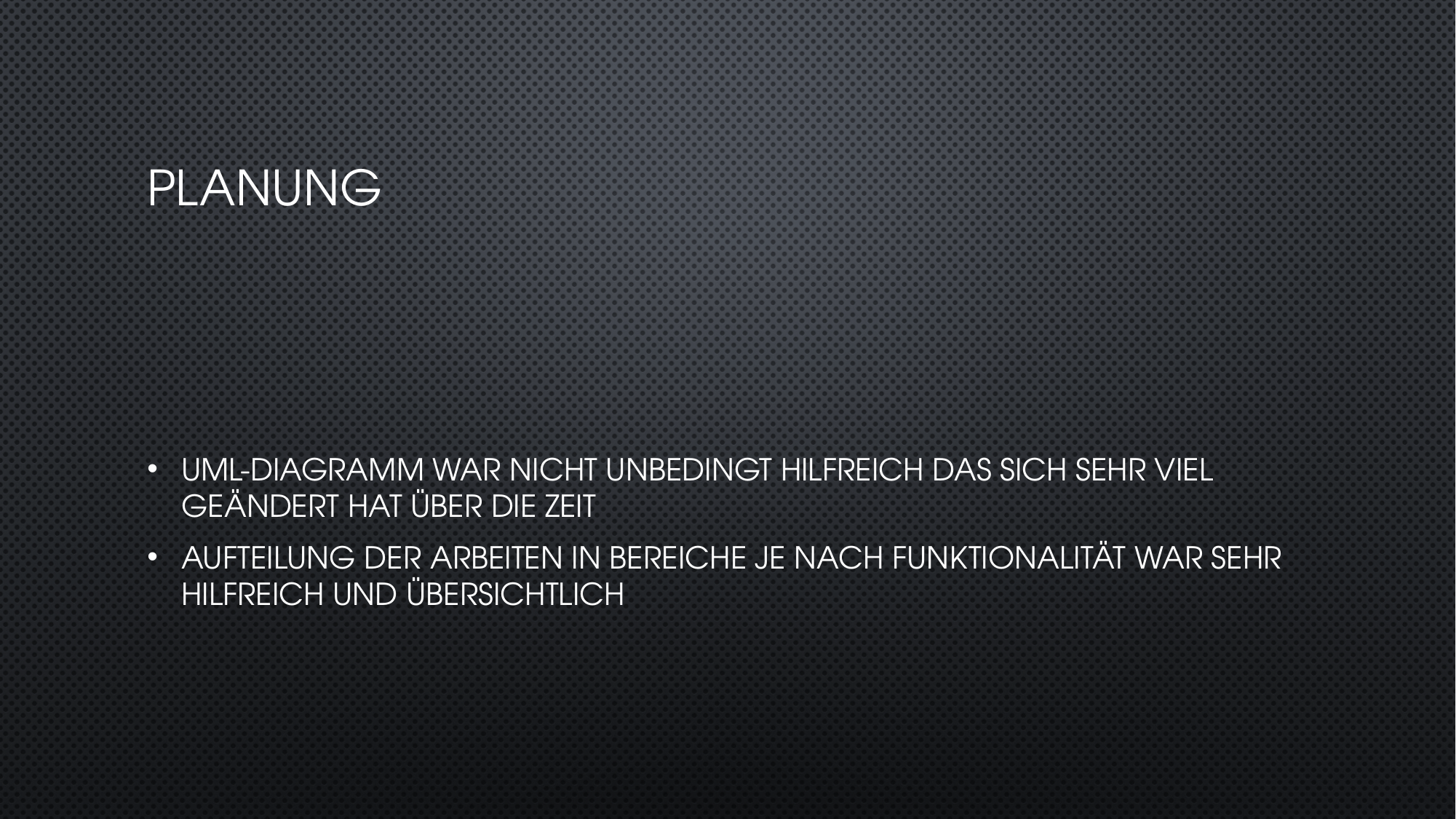

# Planung

UML-Diagramm war nicht unbedingt Hilfreich das sich sehr viel geändert hat über die Zeit
Aufteilung der Arbeiten in Bereiche je nach Funktionalität war sehr hilfreich und übersichtlich